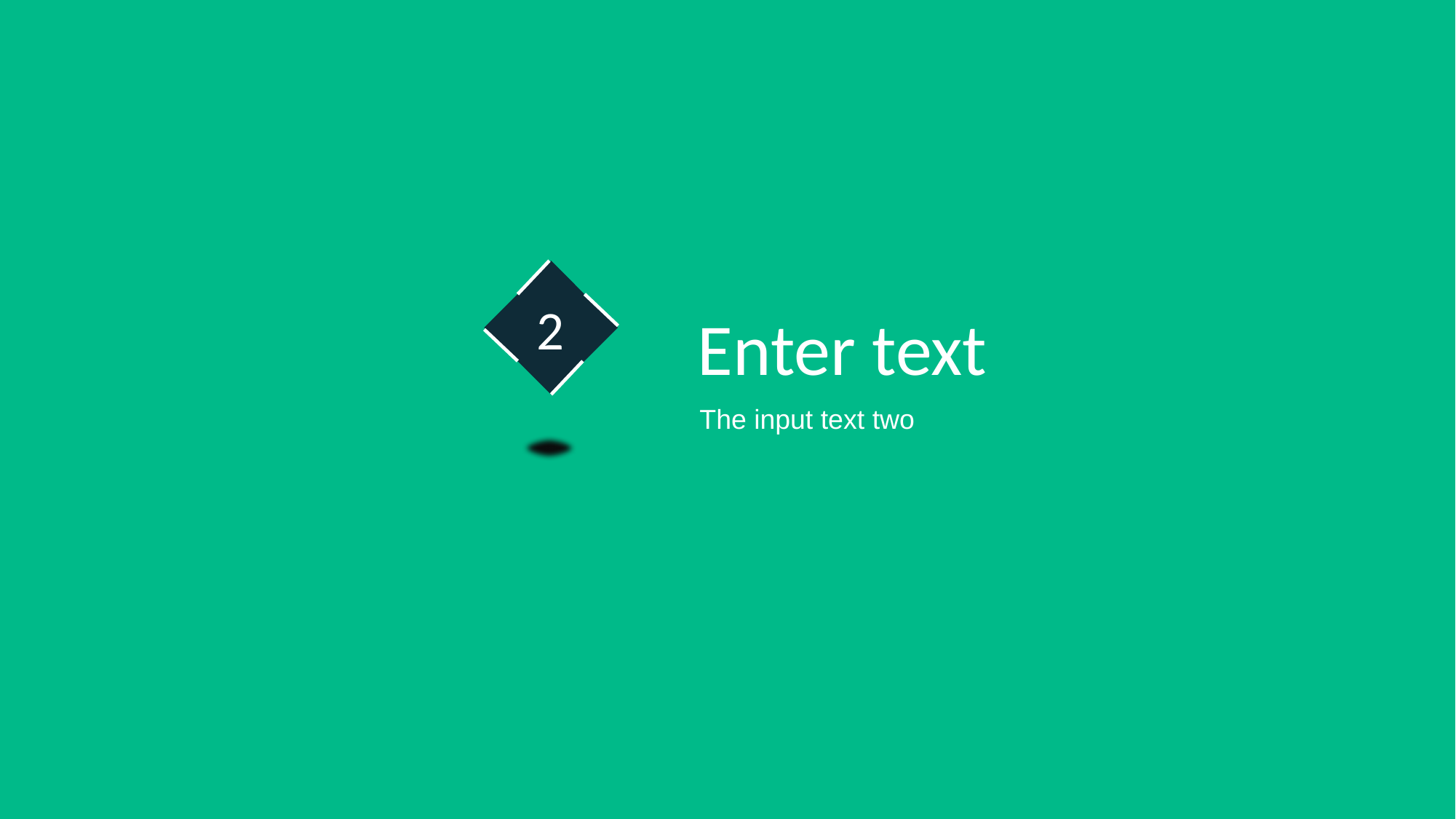

2
Enter text
The input text two